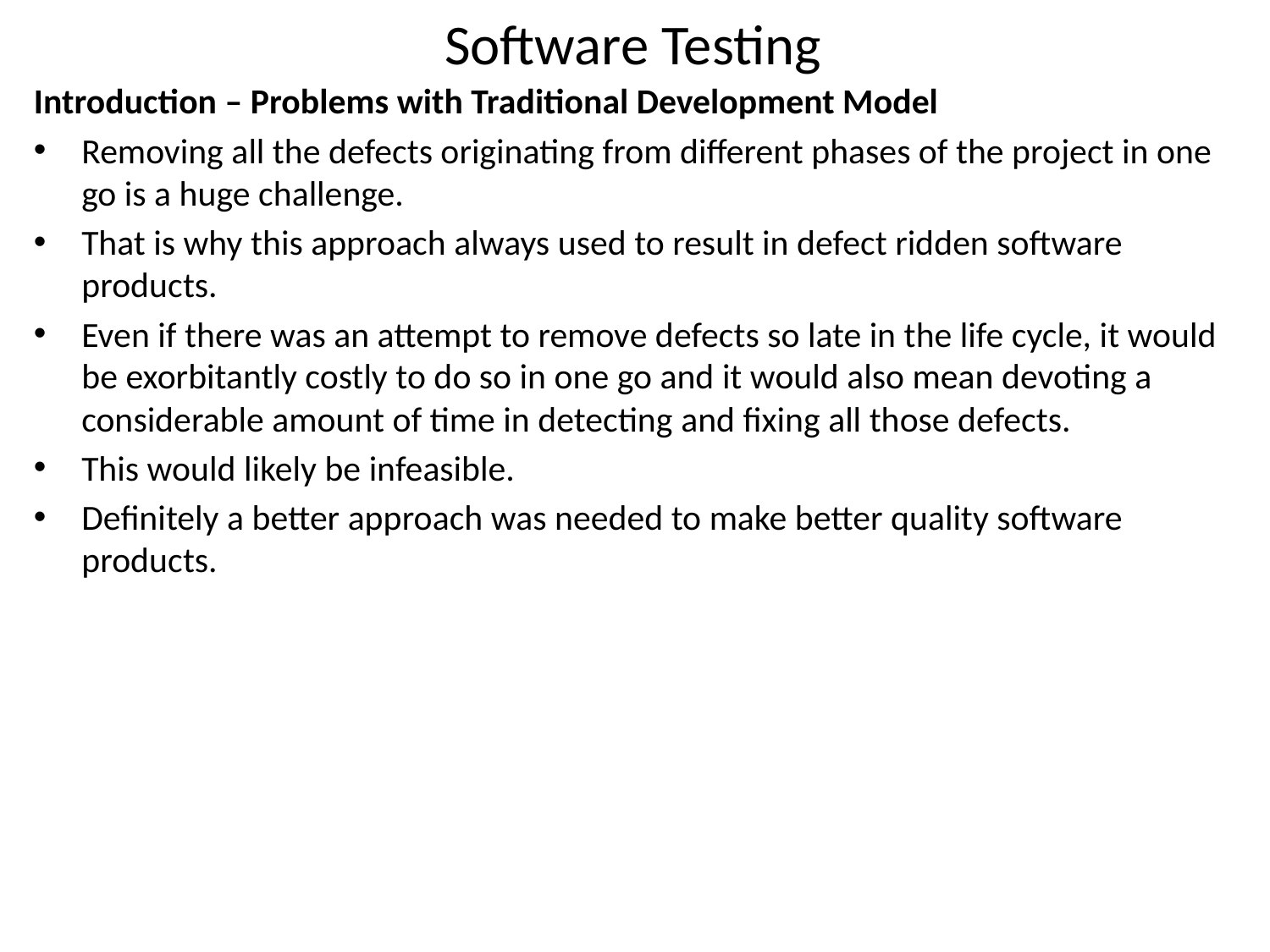

# Software Testing
Introduction – Problems with Traditional Development Model
Removing all the defects originating from different phases of the project in one go is a huge challenge.
That is why this approach always used to result in defect ridden software products.
Even if there was an attempt to remove defects so late in the life cycle, it would be exorbitantly costly to do so in one go and it would also mean devoting a considerable amount of time in detecting and fixing all those defects.
This would likely be infeasible.
Definitely a better approach was needed to make better quality software products.